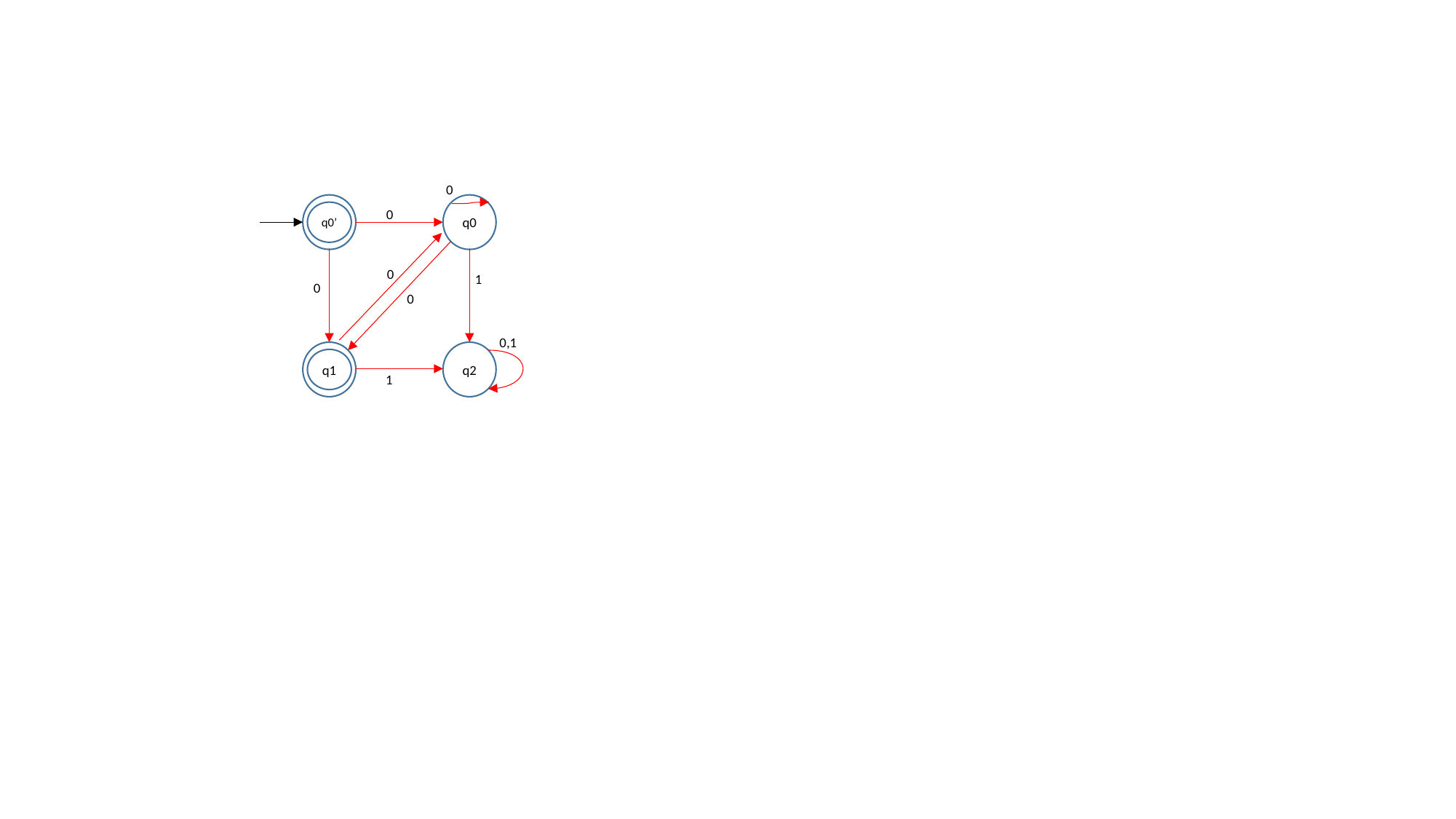

0
q0’
q0
0

0
1
0
0
0,1
q1
q2

1